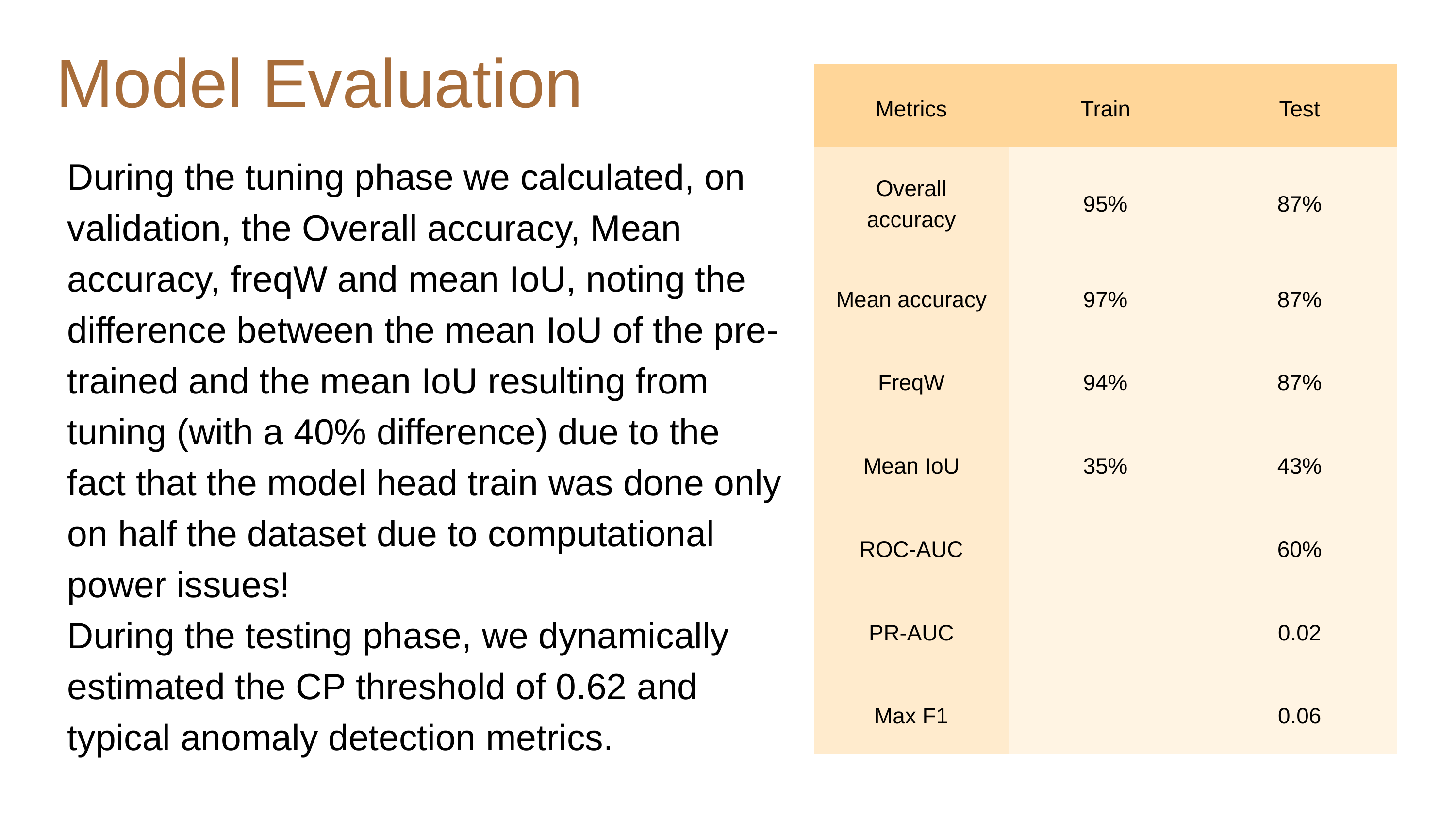

Model Evaluation
| Metrics | Train | Test |
| --- | --- | --- |
| Overall accuracy | 95% | 87% |
| Mean accuracy | 97% | 87% |
| FreqW | 94% | 87% |
| Mean IoU | 35% | 43% |
| ROC-AUC |  | 60% |
| PR-AUC |  | 0.02 |
| Max F1 |  | 0.06 |
During the tuning phase we calculated, on validation, the Overall accuracy, Mean accuracy, freqW and mean IoU, noting the difference between the mean IoU of the pre-trained and the mean IoU resulting from tuning (with a 40% difference) due to the fact that the model head train was done only on half the dataset due to computational power issues!
During the testing phase, we dynamically estimated the CP threshold of 0.62 and typical anomaly detection metrics.